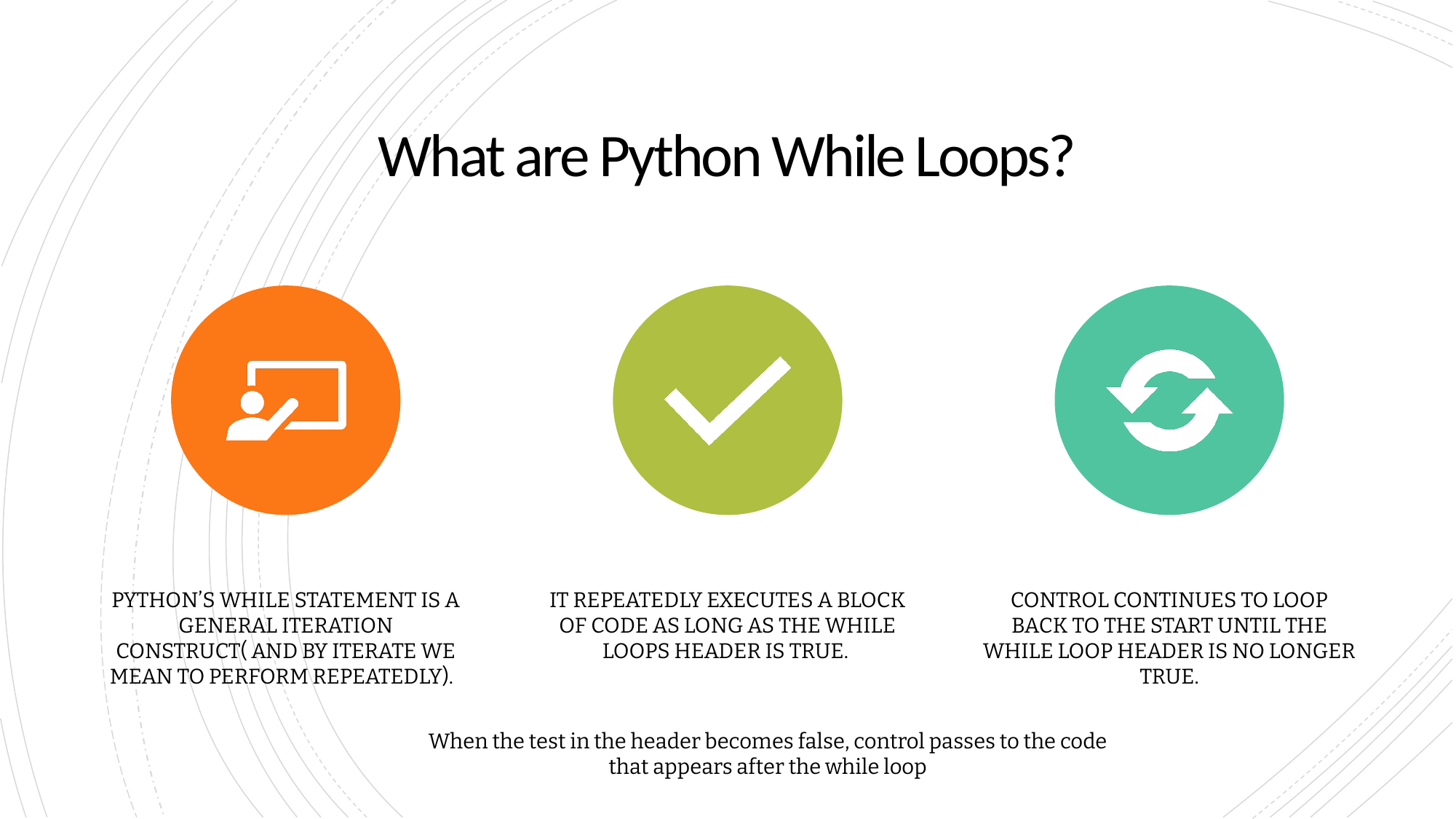

# What are Python While Loops?
Python’s while statement is a general iteration construct( and by iterate we mean to perform repeatedly).
It repeatedly executes a block of code as long as the while loops header is True.
Control continues to loop back to the start until the while loop header is no longer true.
When the test in the header becomes false, control passes to the code that appears after the while loop